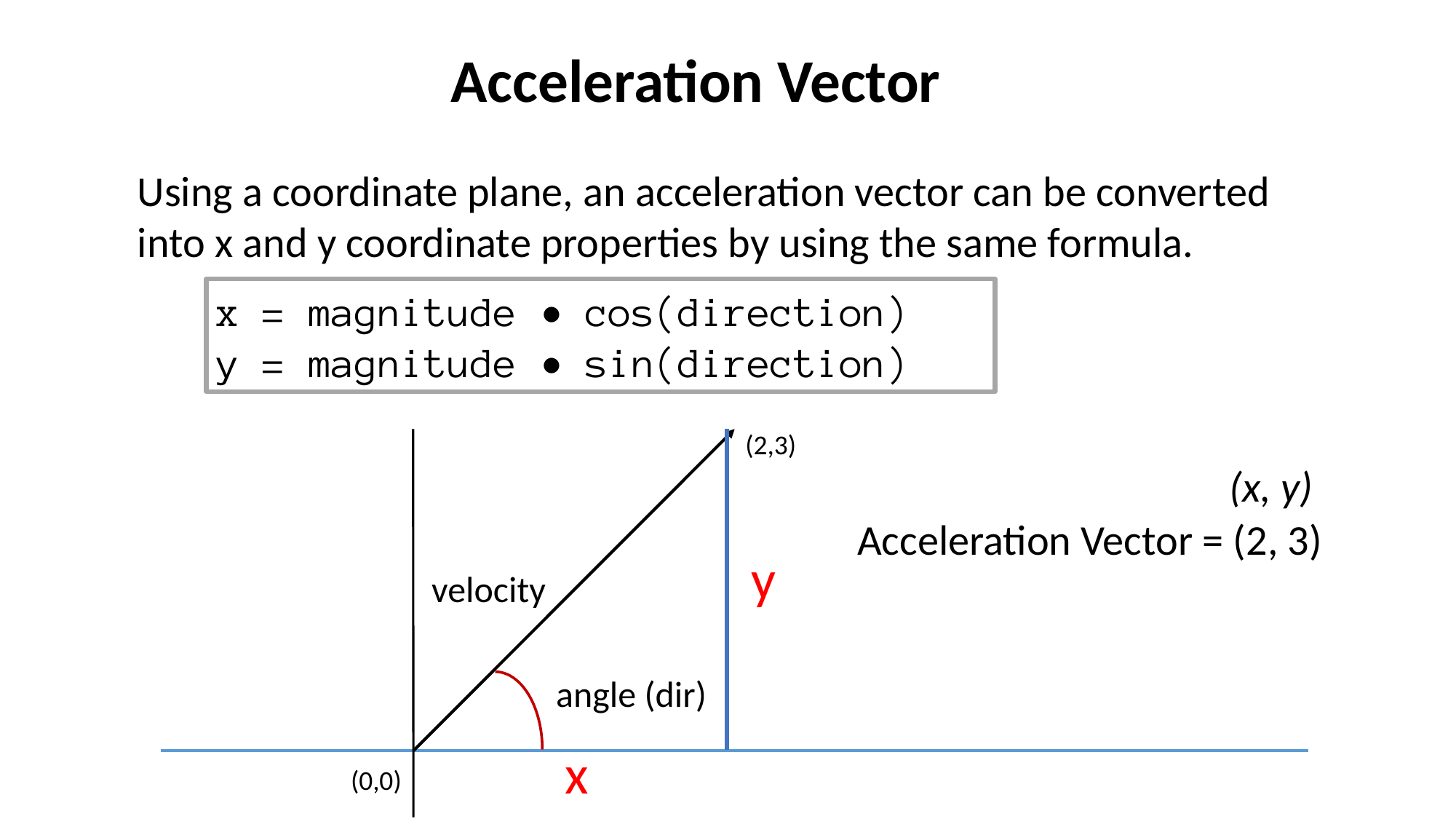

Acceleration Vector
Using a coordinate plane, an acceleration vector can be converted into x and y coordinate properties by using the same formula.
x = magnitude • cos(direction)
y = magnitude • sin(direction)
(2,3)
       (x, y)
Acceleration Vector = (2, 3)
y
velocity
angle (dir)

x
(0,0)